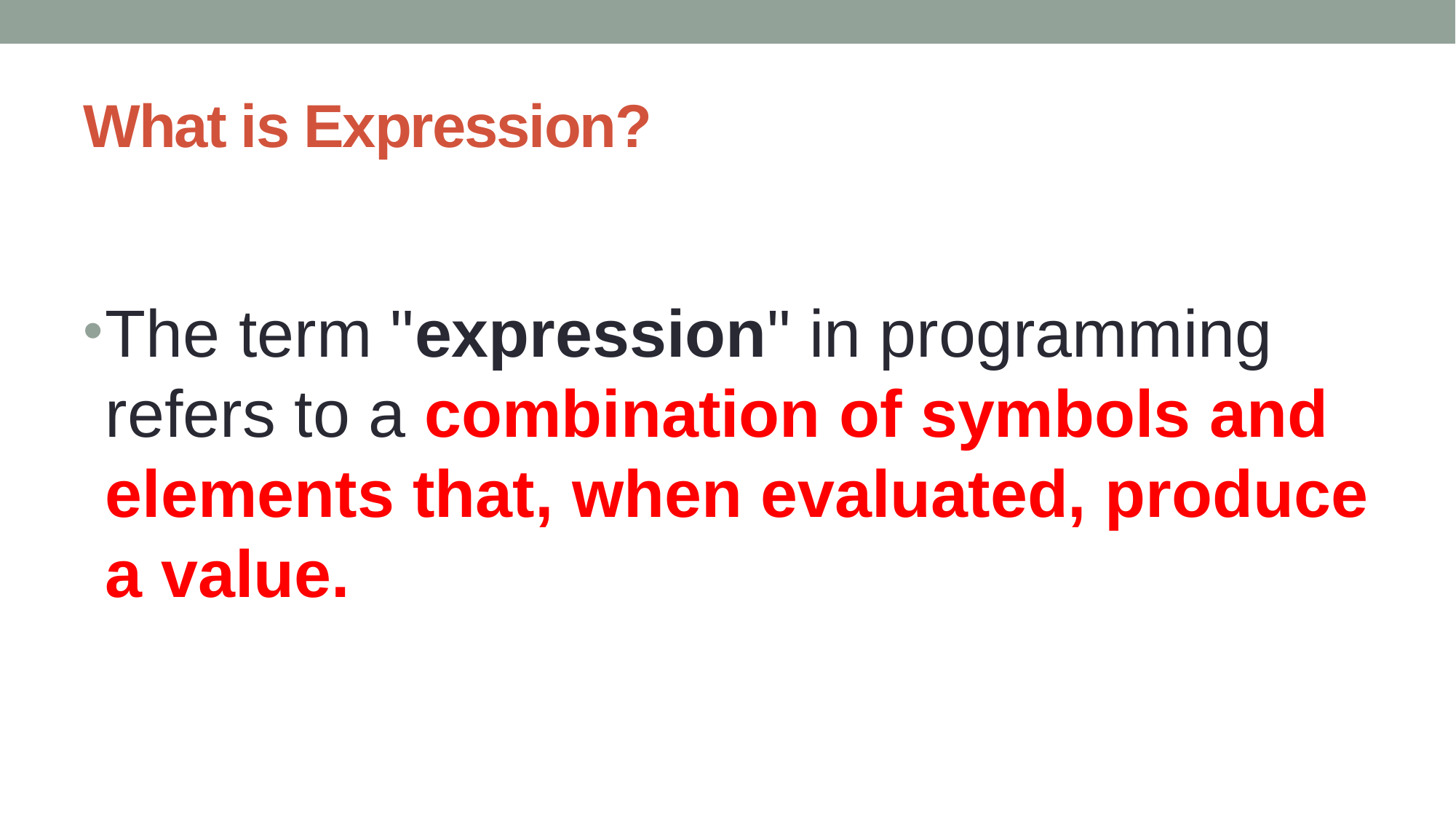

# What is Expression?

The term "expression" in programming refers to a combination of symbols and elements that, when evaluated, produce a value.